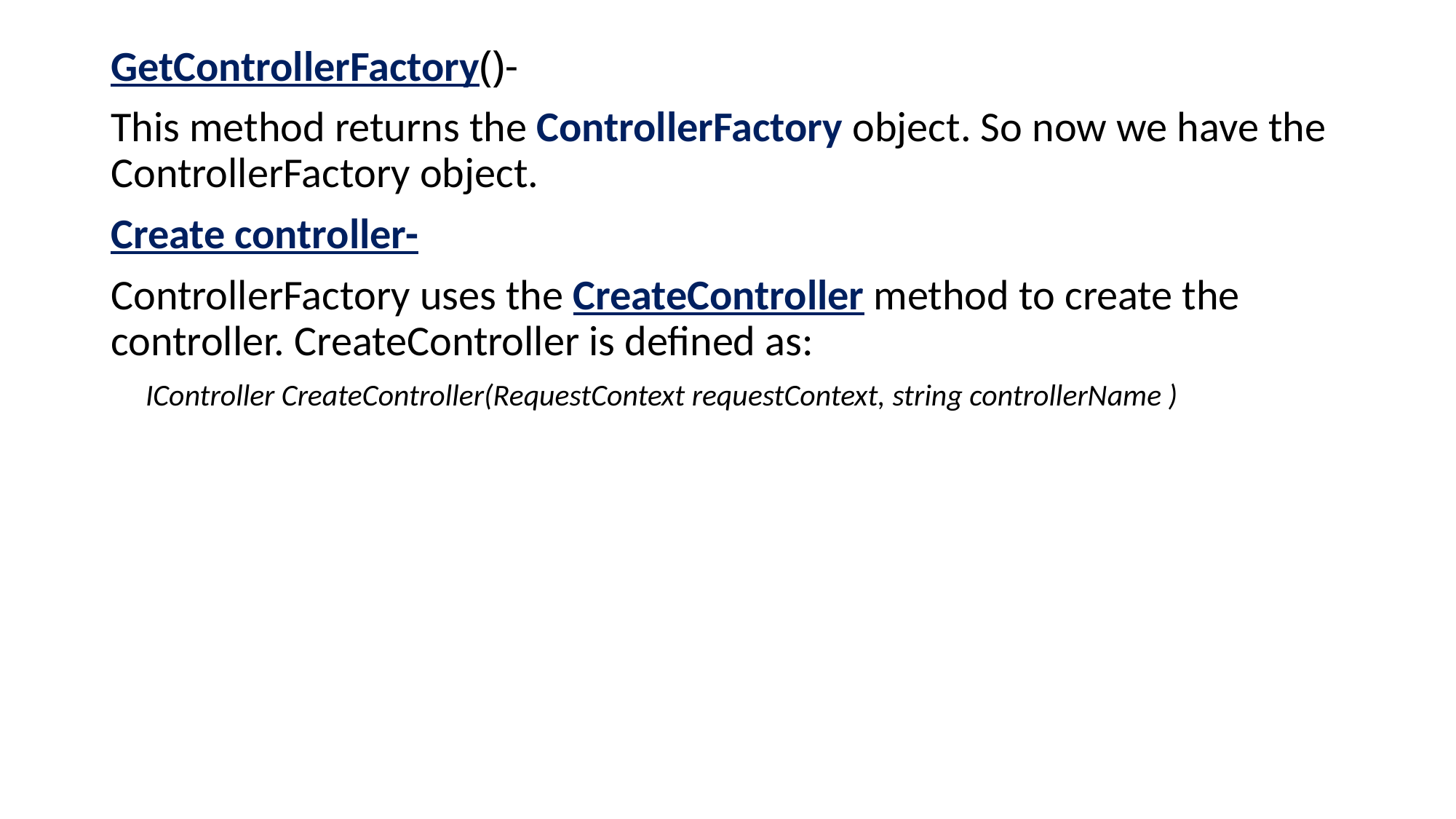

GetControllerFactory﴾﴿-
This method returns the ControllerFactory object. So now we have the ControllerFactory object.
Create controller-
ControllerFactory uses the CreateController method to create the controller. CreateController is defined as:
     IController CreateController(RequestContext requestContext, string controllerName )